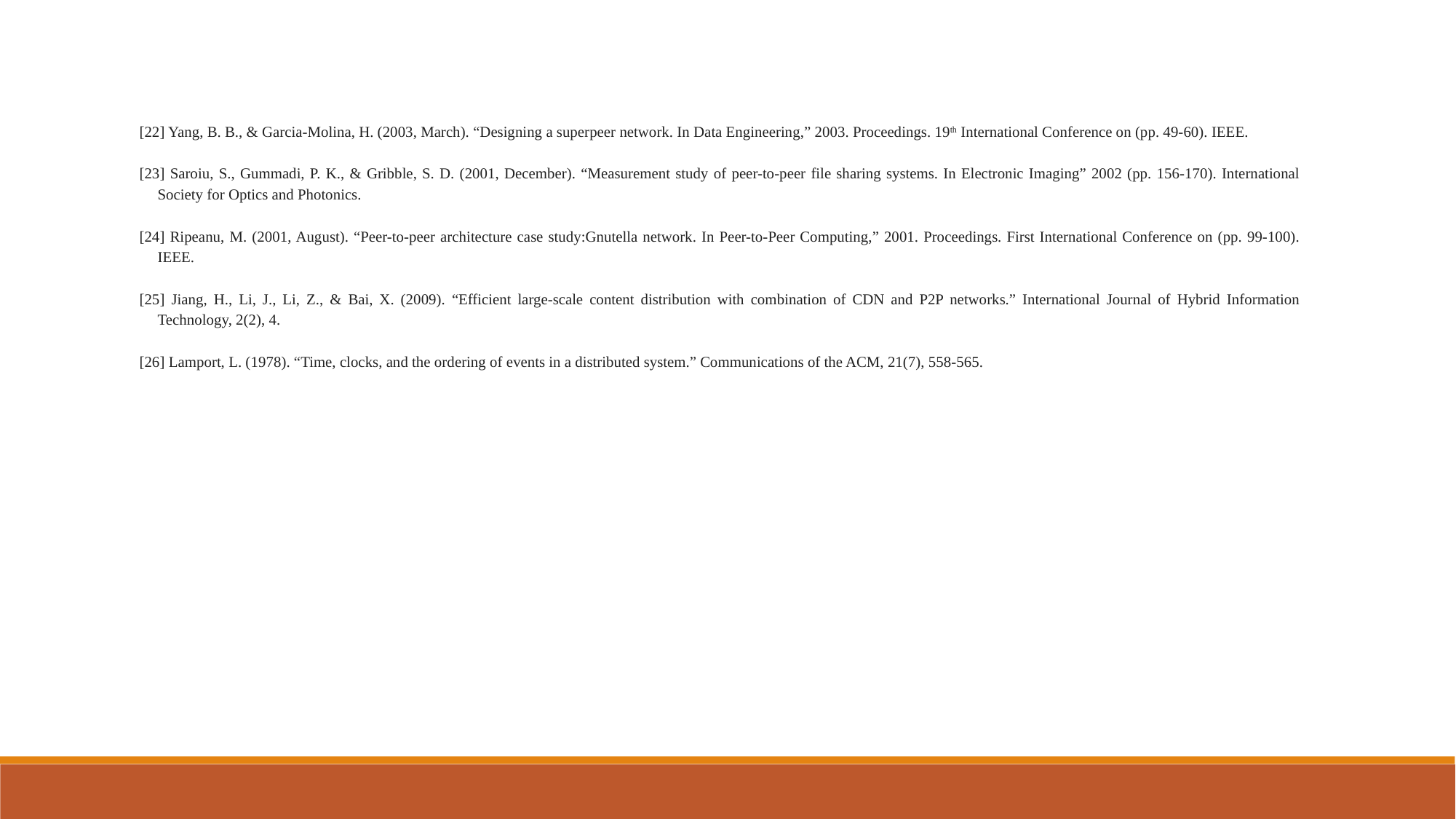

[22] Yang, B. B., & Garcia-Molina, H. (2003, March). “Designing a superpeer network. In Data Engineering,” 2003. Proceedings. 19th International Conference on (pp. 49-60). IEEE.

[23] Saroiu, S., Gummadi, P. K., & Gribble, S. D. (2001, December). “Measurement study of peer-to-peer file sharing systems. In Electronic Imaging” 2002 (pp. 156-170). International Society for Optics and Photonics.

[24] Ripeanu, M. (2001, August). “Peer-to-peer architecture case study:Gnutella network. In Peer-to-Peer Computing,” 2001. Proceedings. First International Conference on (pp. 99-100). IEEE.

[25] Jiang, H., Li, J., Li, Z., & Bai, X. (2009). “Efficient large-scale content distribution with combination of CDN and P2P networks.” International Journal of Hybrid Information Technology, 2(2), 4.

[26] Lamport, L. (1978). “Time, clocks, and the ordering of events in a distributed system.” Communications of the ACM, 21(7), 558-565.